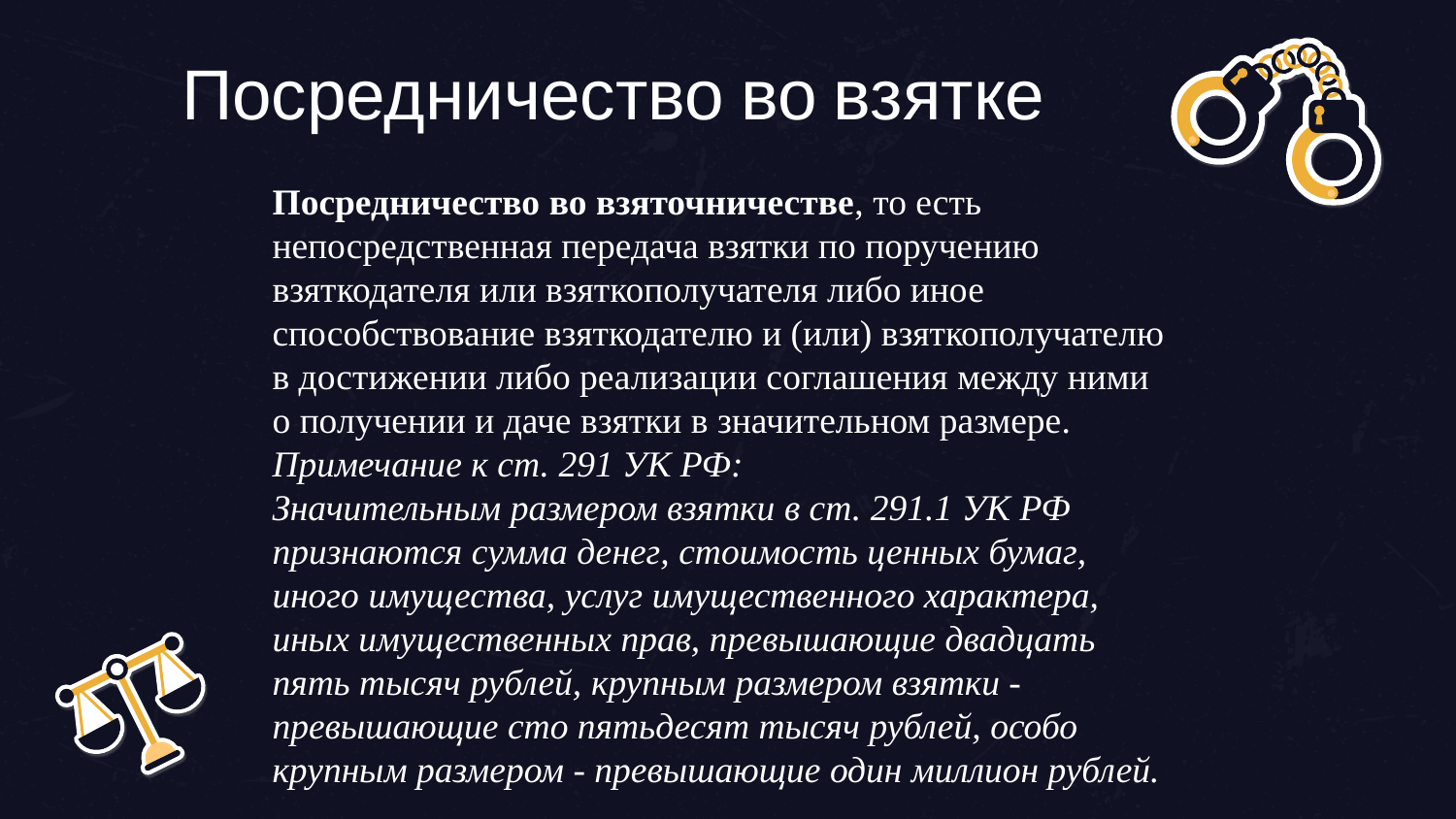

# Посредничество во взятке
Посредничество во взяточничестве, то есть непосредственная передача взятки по поручению взяткодателя или взяткополучателя либо иное способствование взяткодателю и (или) взяткополучателю в достижении либо реализации соглашения между ними о получении и даче взятки в значительном размере.
Примечание к ст. 291 УК РФ:
Значительным размером взятки в ст. 291.1 УК РФ признаются сумма денег, стоимость ценных бумаг, иного имущества, услуг имущественного характера, иных имущественных прав, превышающие двадцать пять тысяч рублей, крупным размером взятки - превышающие сто пятьдесят тысяч рублей, особо крупным размером - превышающие один миллион рублей.